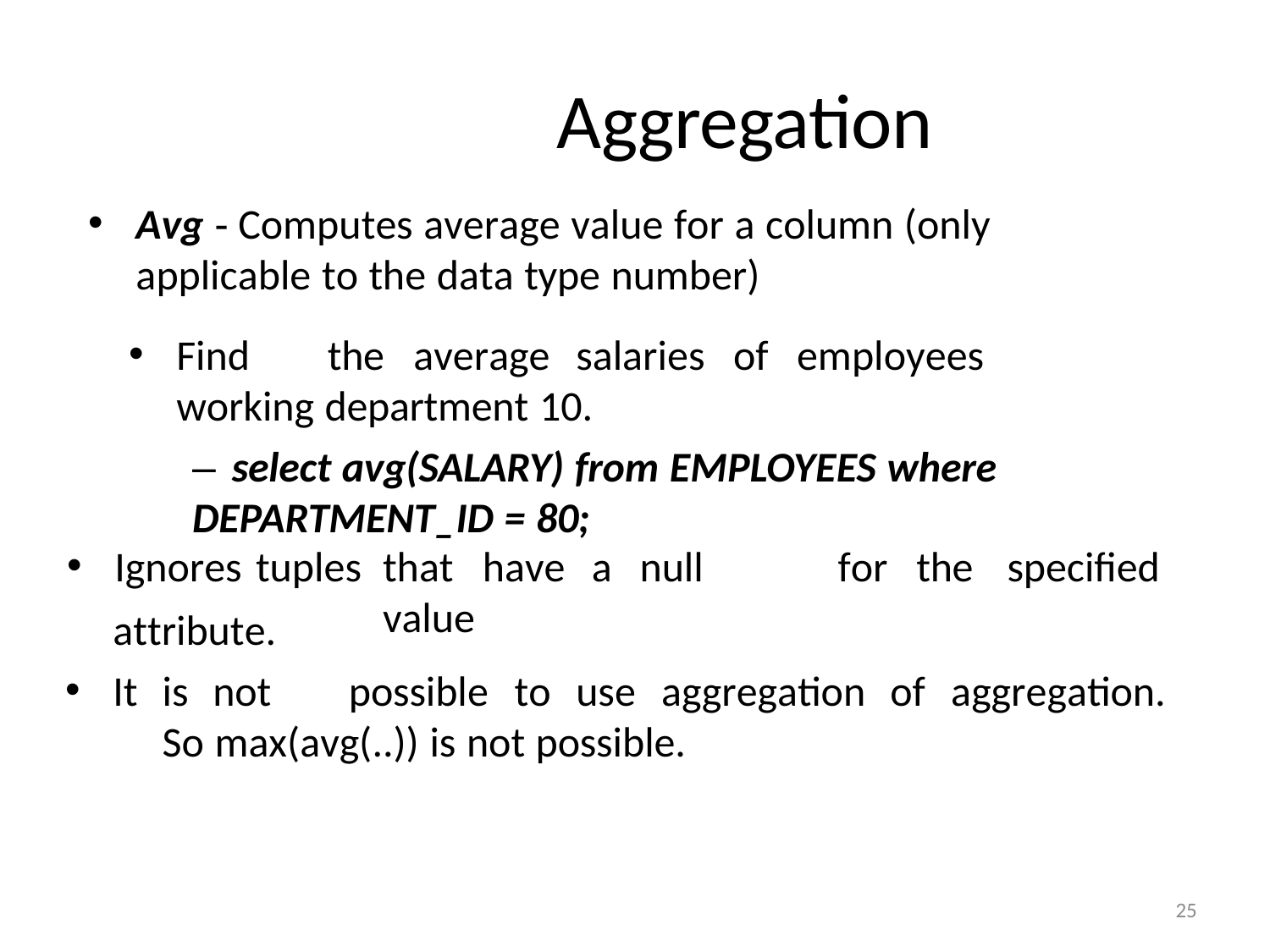

# Aggregation
Avg ‐ Computes average value for a column (only applicable to the data type number)
Find	the	average	salaries	of	employees	working department 10.
– select avg(SALARY) from EMPLOYEES where DEPARTMENT_ID = 80;
Ignores
tuples
that	have	a	null	value
for	the
specified
attribute.
It	is	not	possible	to	use	aggregation	of	aggregation.	So max(avg(..)) is not possible.
25